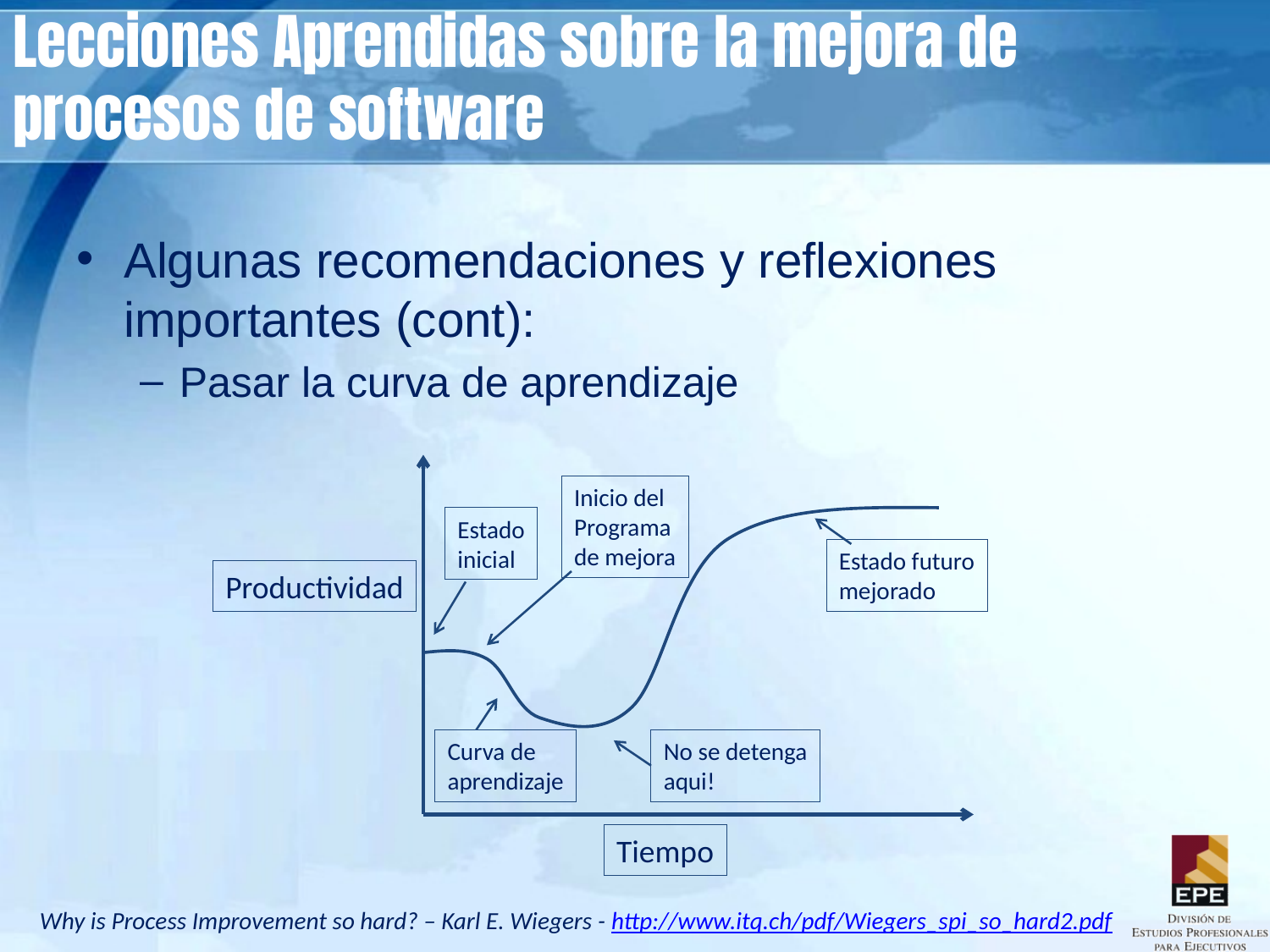

# Lecciones Aprendidas sobre la mejora de procesos de software
Algunas recomendaciones y reflexiones importantes (cont):
Pasar la curva de aprendizaje

Inicio del
Programa
de mejora

Estado
inicial
Estado futuro
mejorado
Productividad
Curva de
aprendizaje
No se detenga
aqui!
Tiempo
Why is Process Improvement so hard? – Karl E. Wiegers - http://www.itq.ch/pdf/Wiegers_spi_so_hard2.pdf